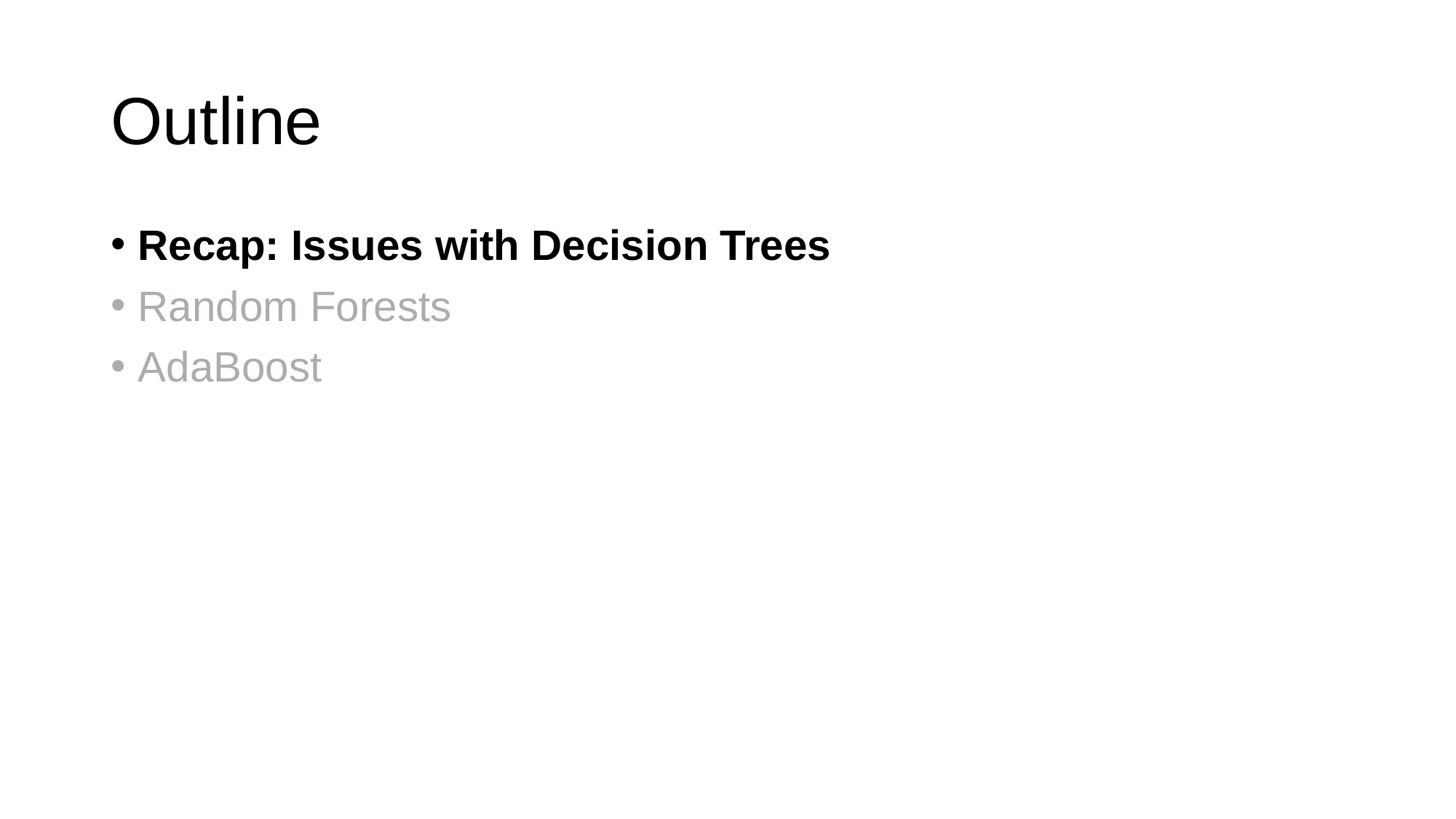

# Outline
Recap: Issues with Decision Trees
Random Forests
AdaBoost